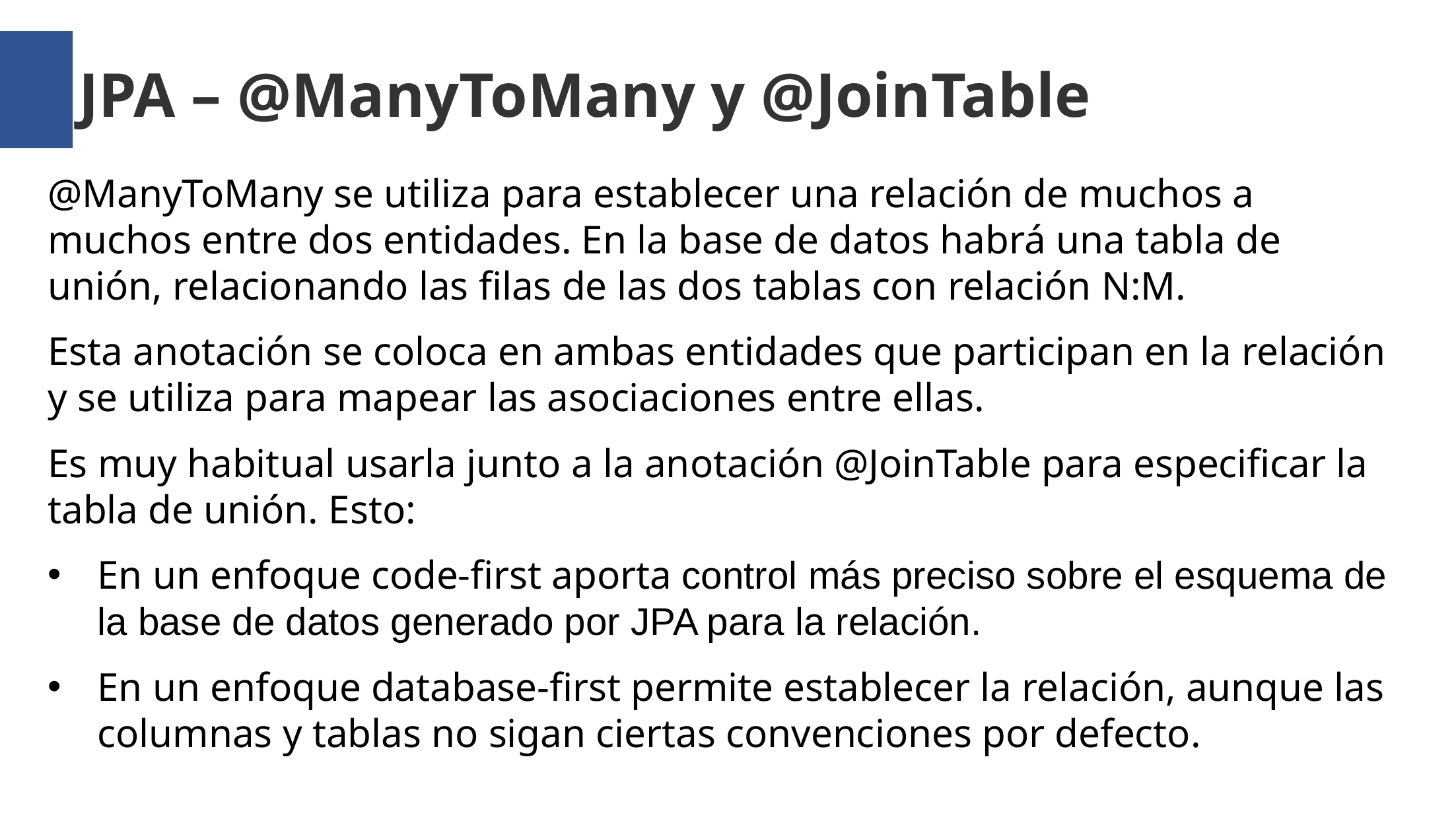

JPA – @ManyToMany y @JoinTable
@ManyToMany se utiliza para establecer una relación de muchos a muchos entre dos entidades. En la base de datos habrá una tabla de unión, relacionando las filas de las dos tablas con relación N:M.
Esta anotación se coloca en ambas entidades que participan en la relación y se utiliza para mapear las asociaciones entre ellas.
Es muy habitual usarla junto a la anotación @JoinTable para especificar la tabla de unión. Esto:
En un enfoque code-first aporta control más preciso sobre el esquema de la base de datos generado por JPA para la relación.
En un enfoque database-first permite establecer la relación, aunque las columnas y tablas no sigan ciertas convenciones por defecto.